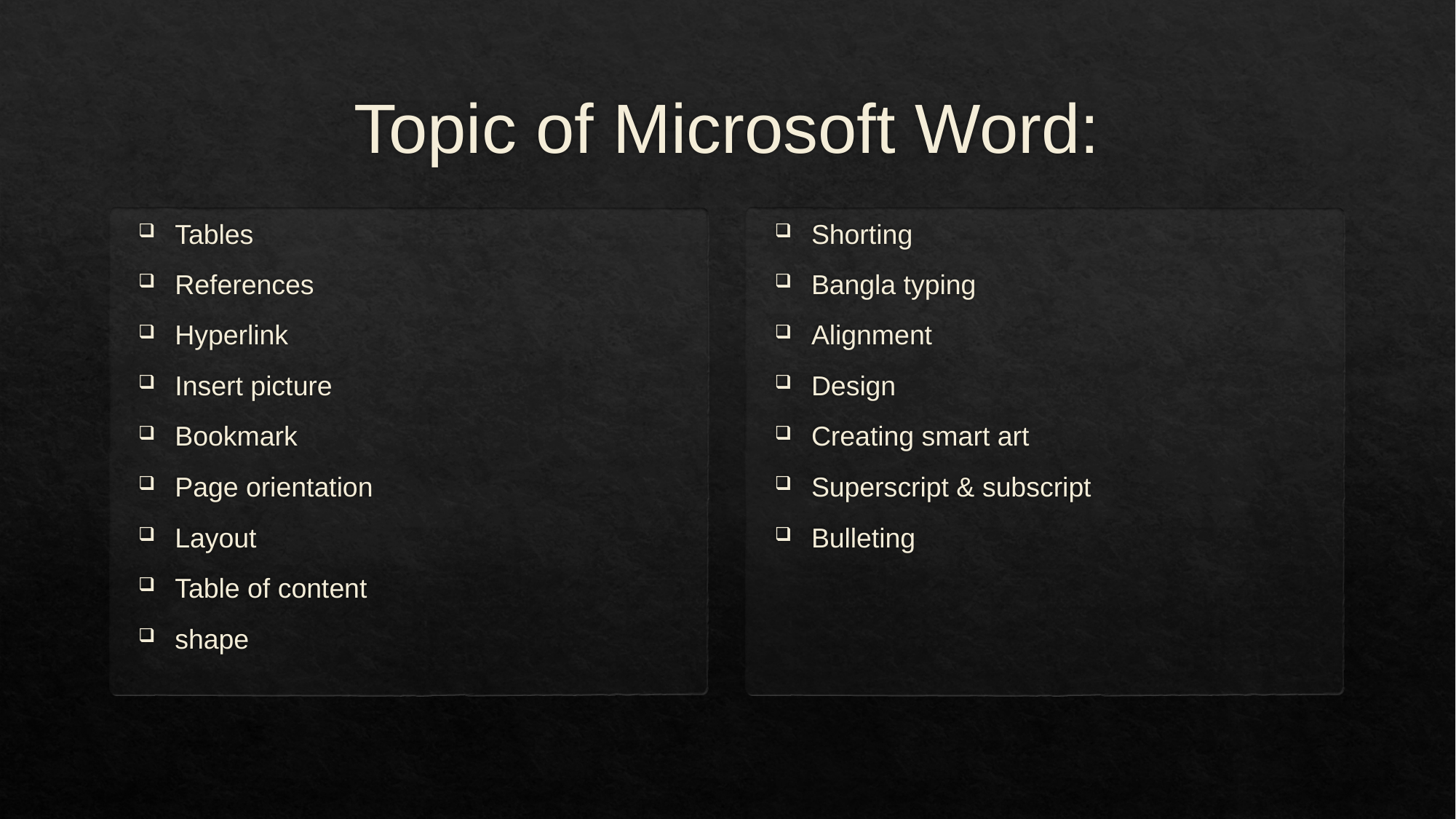

# Topic of Microsoft Word:
Tables
References
Hyperlink
Insert picture
Bookmark
Page orientation
Layout
Table of content
shape
Shorting
Bangla typing
Alignment
Design
Creating smart art
Superscript & subscript
Bulleting